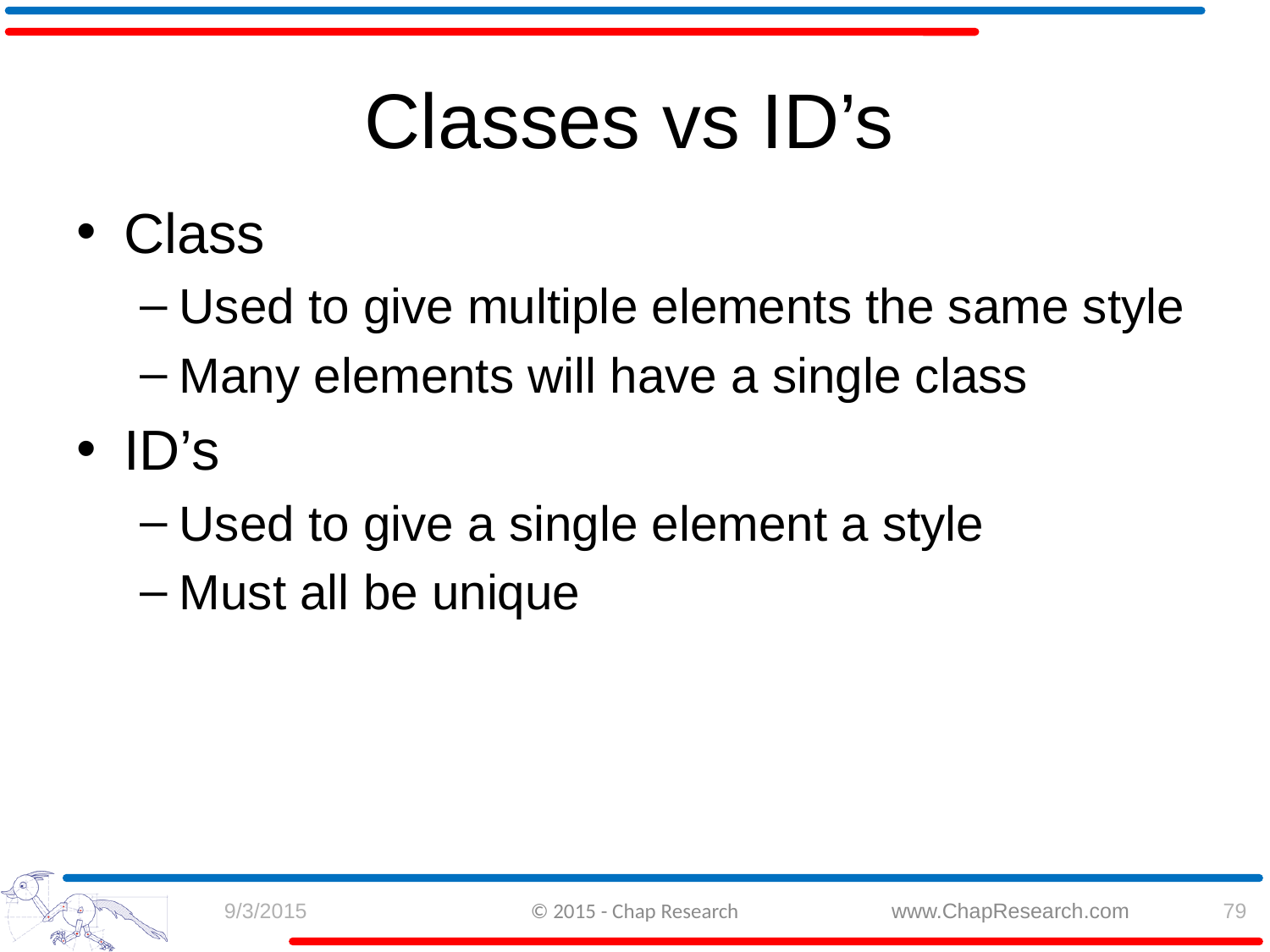

# Classes vs ID’s
Class
Used to give multiple elements the same style
Many elements will have a single class
ID’s
Used to give a single element a style
Must all be unique
9/3/2015
© 2015 - Chap Research
79